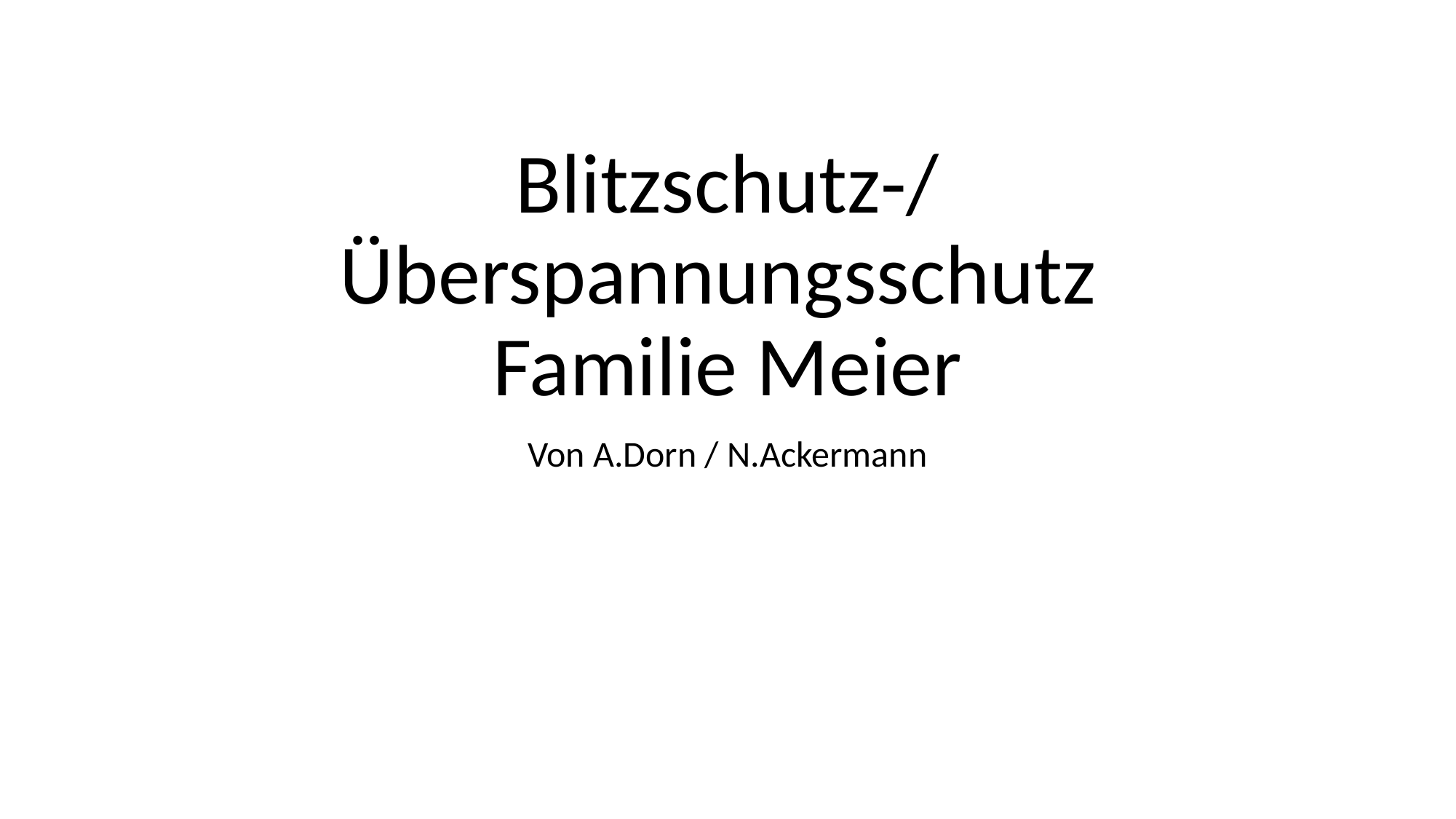

# Blitzschutz-/ Überspannungsschutz Familie Meier
Von A.Dorn / N.Ackermann